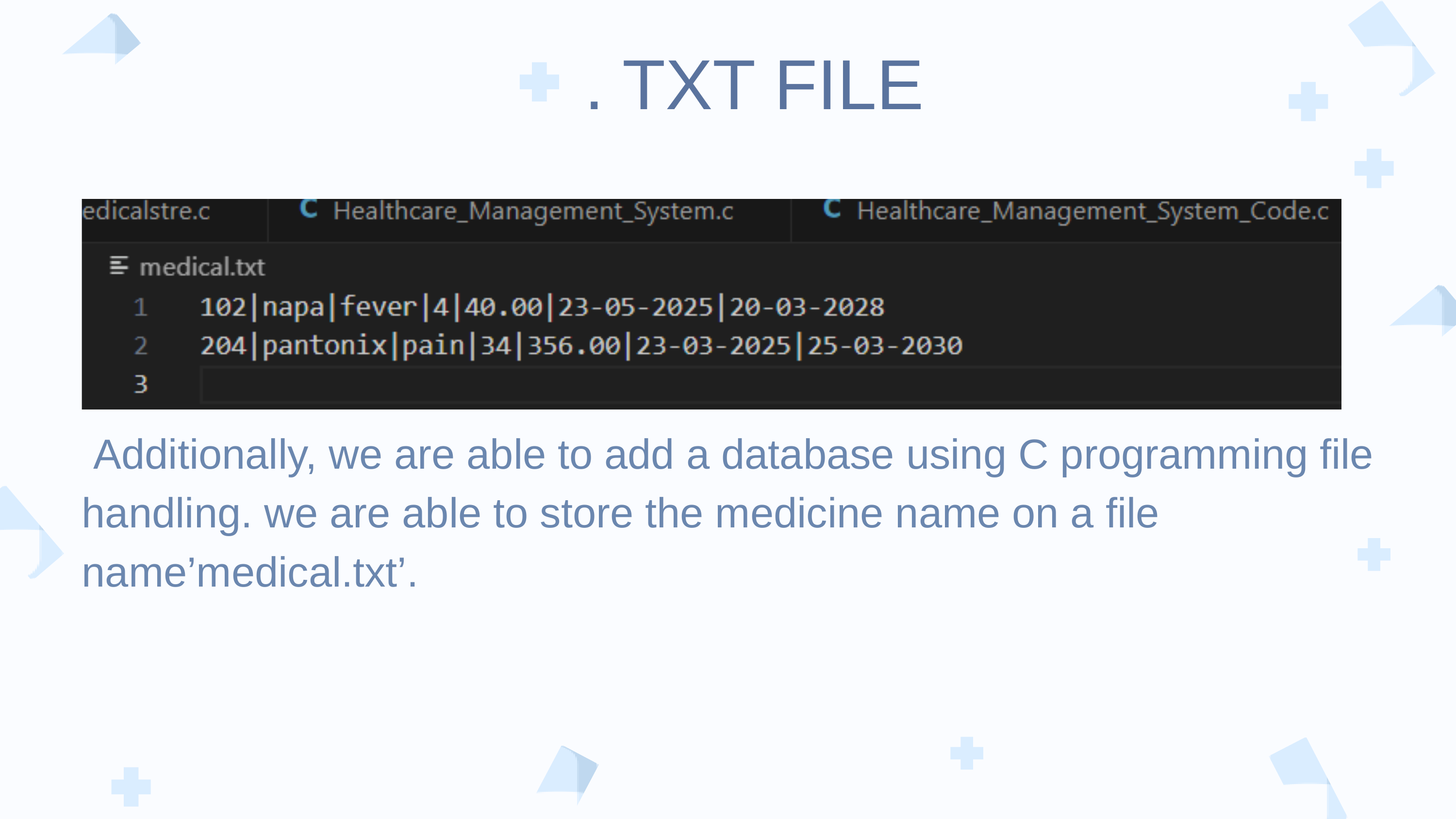

. TXT FILE

 Additionally, we are able to add a database using C programming file handling. we are able to store the medicine name on a file name’medical.txt’.